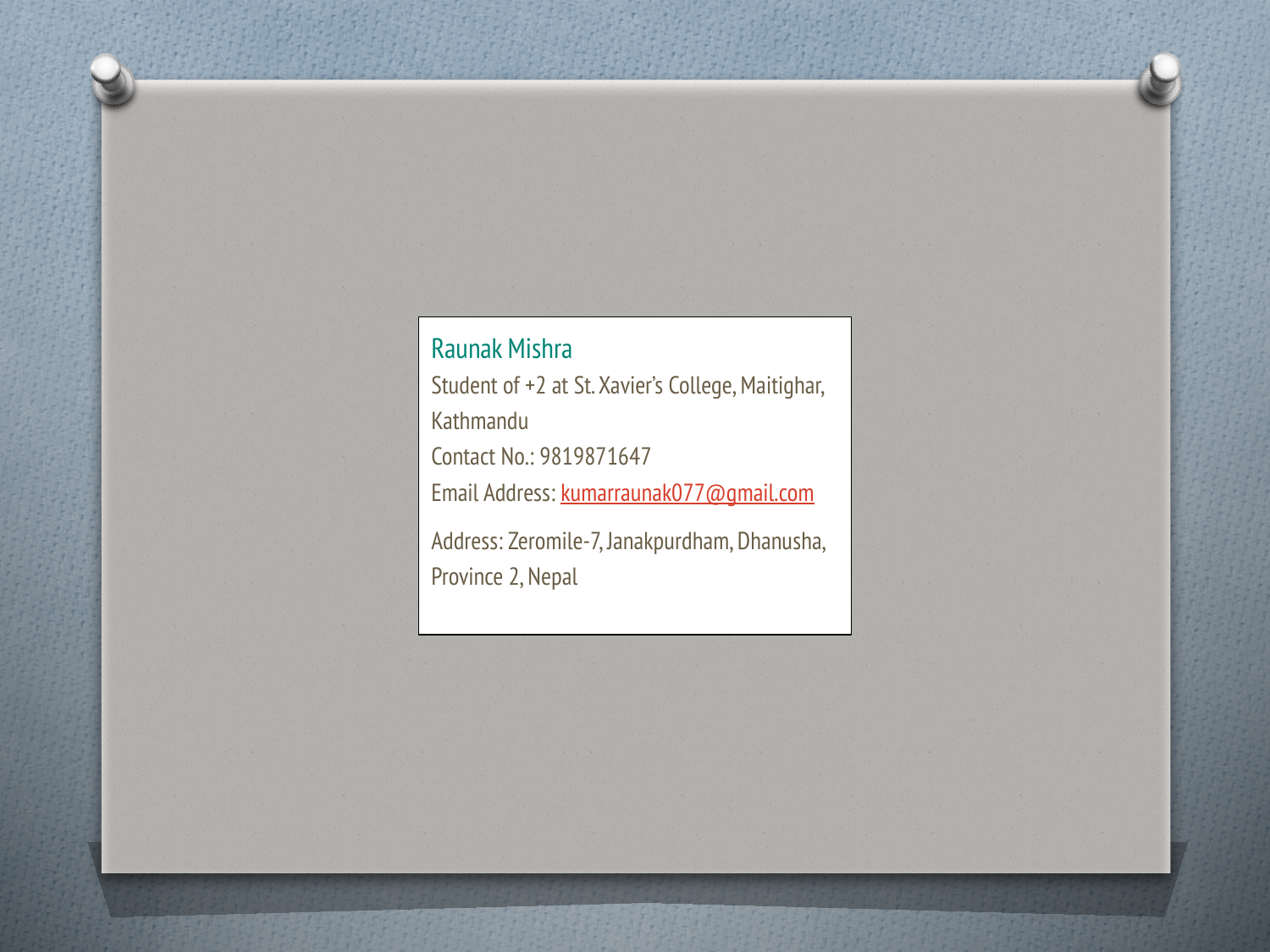

Raunak Mishra
Student of +2 at St. Xavier’s College, Maitighar, Kathmandu
Contact No.: 9819871647
Email Address: kumarraunak077@gmail.com
Address: Zeromile-7, Janakpurdham, Dhanusha, Province 2, Nepal